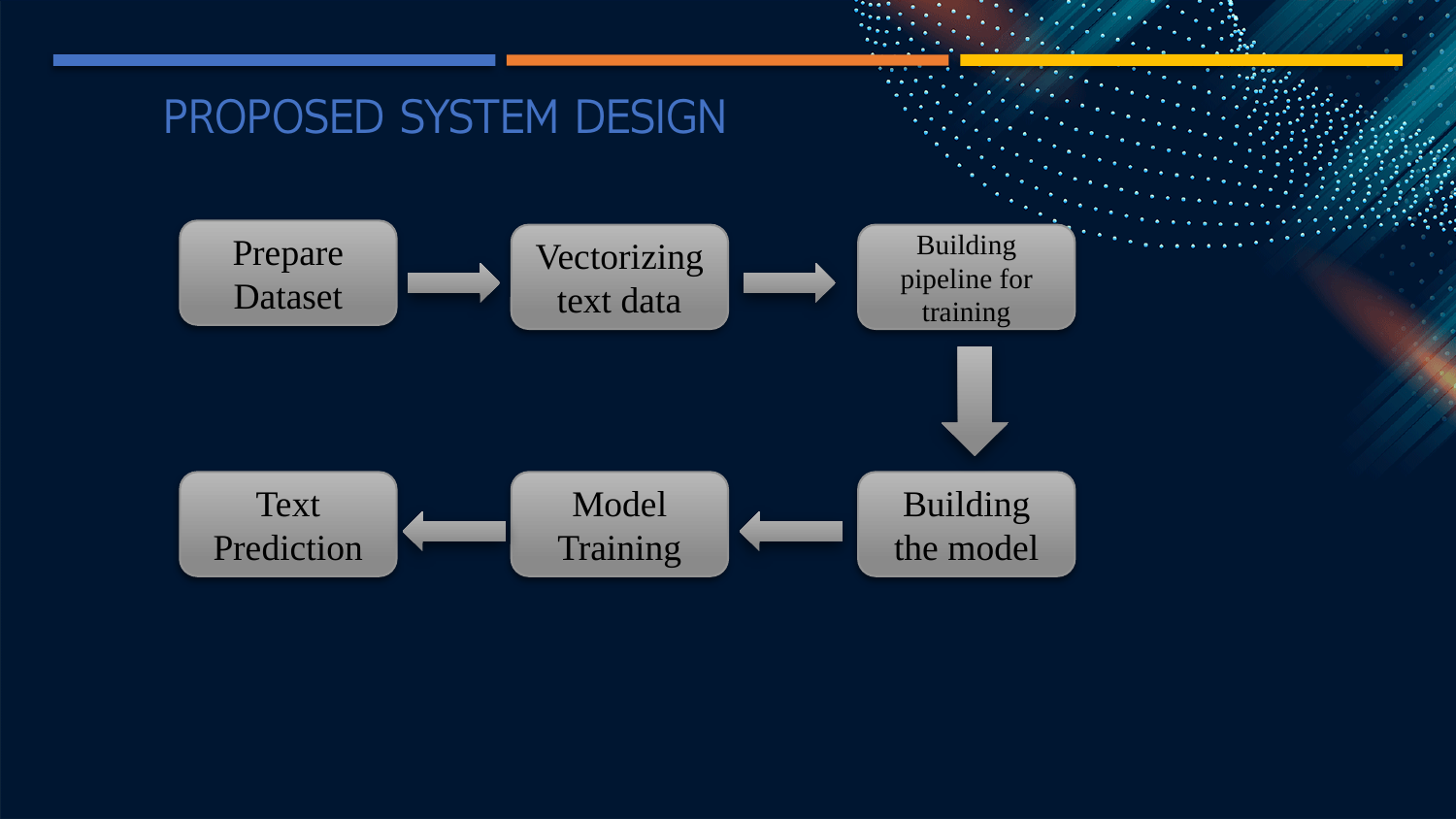

# Proposed system design
.
Prepare Dataset
Vectorizing text data
Building pipeline for training

Text Prediction
Model Training
Building the model